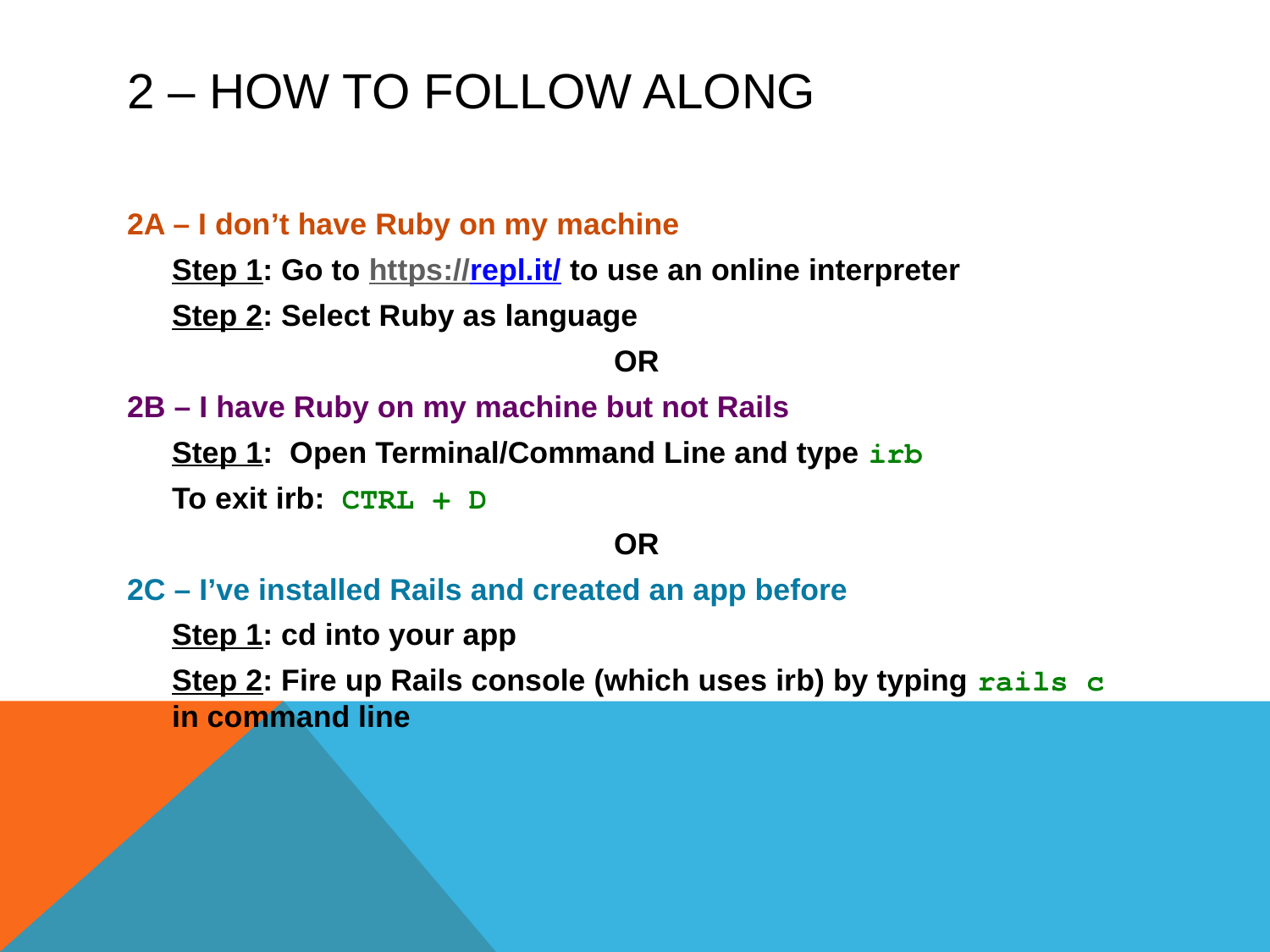

# 2 – How to follow along

2A – I don’t have Ruby on my machine
	Step 1: Go to https://repl.it/ to use an online interpreter
	Step 2: Select Ruby as language
OR
2B – I have Ruby on my machine but not Rails
	Step 1:  Open Terminal/Command Line and type irb
	To exit irb:  CTRL + D
OR
2C – I’ve installed Rails and created an app before
	Step 1: cd into your app
	Step 2: Fire up Rails console (which uses irb) by typing rails c in command line